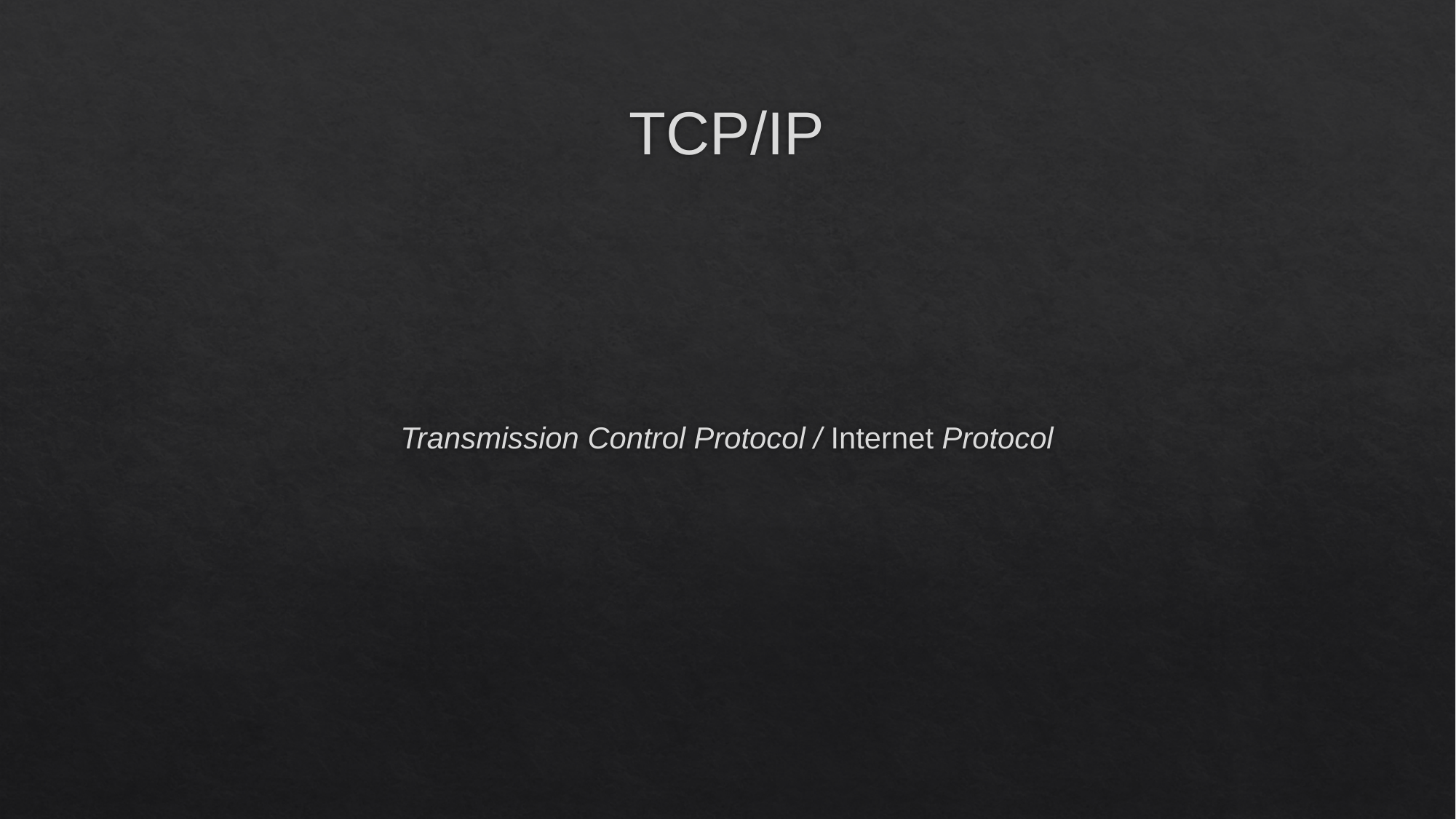

# TCP/IP

Transmission Control Protocol / Internet Protocol